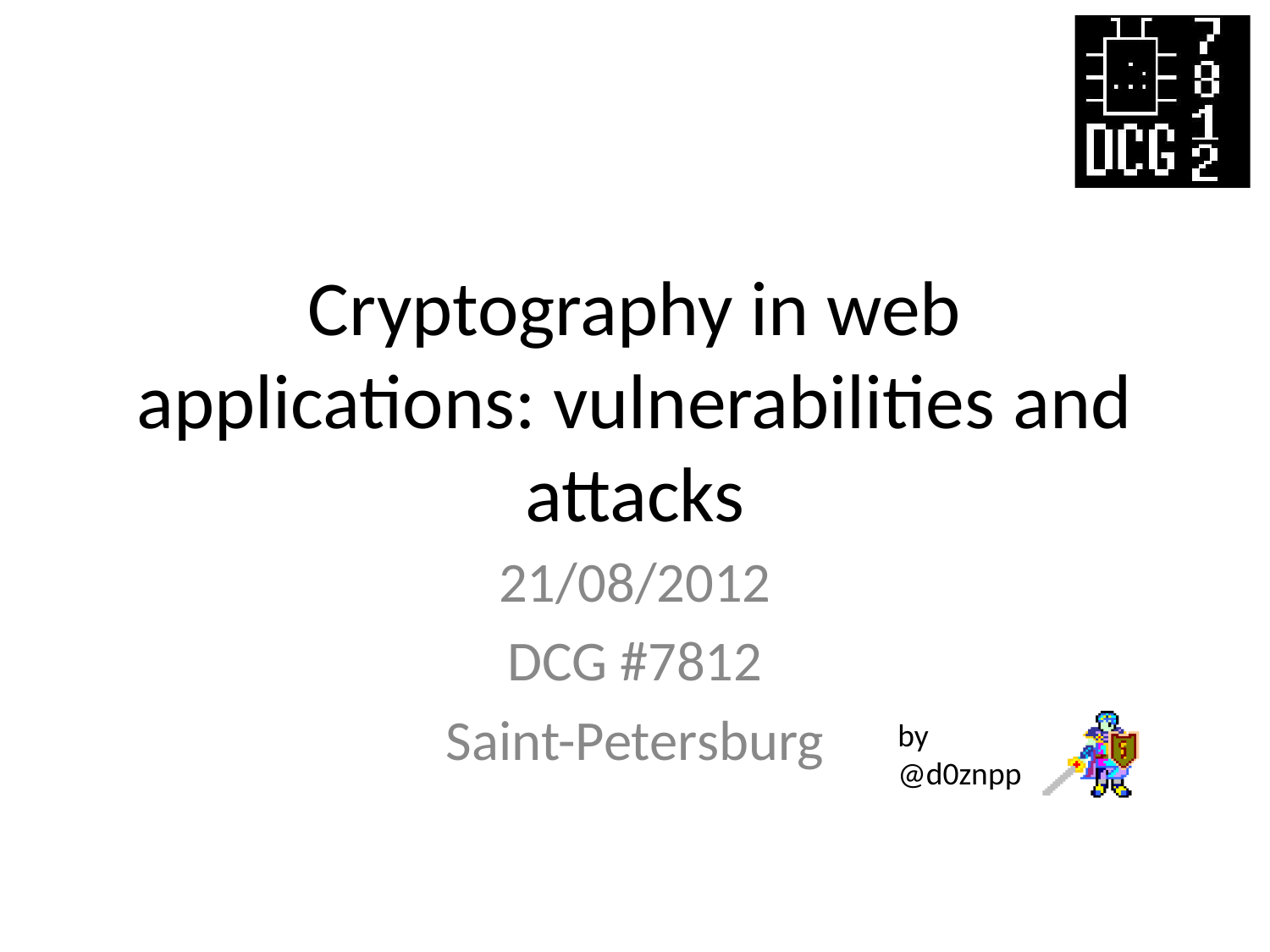

# Cryptography in web applications: vulnerabilities and attacks
21/08/2012
DCG #7812
Saint-Petersburg
by
@d0znpp